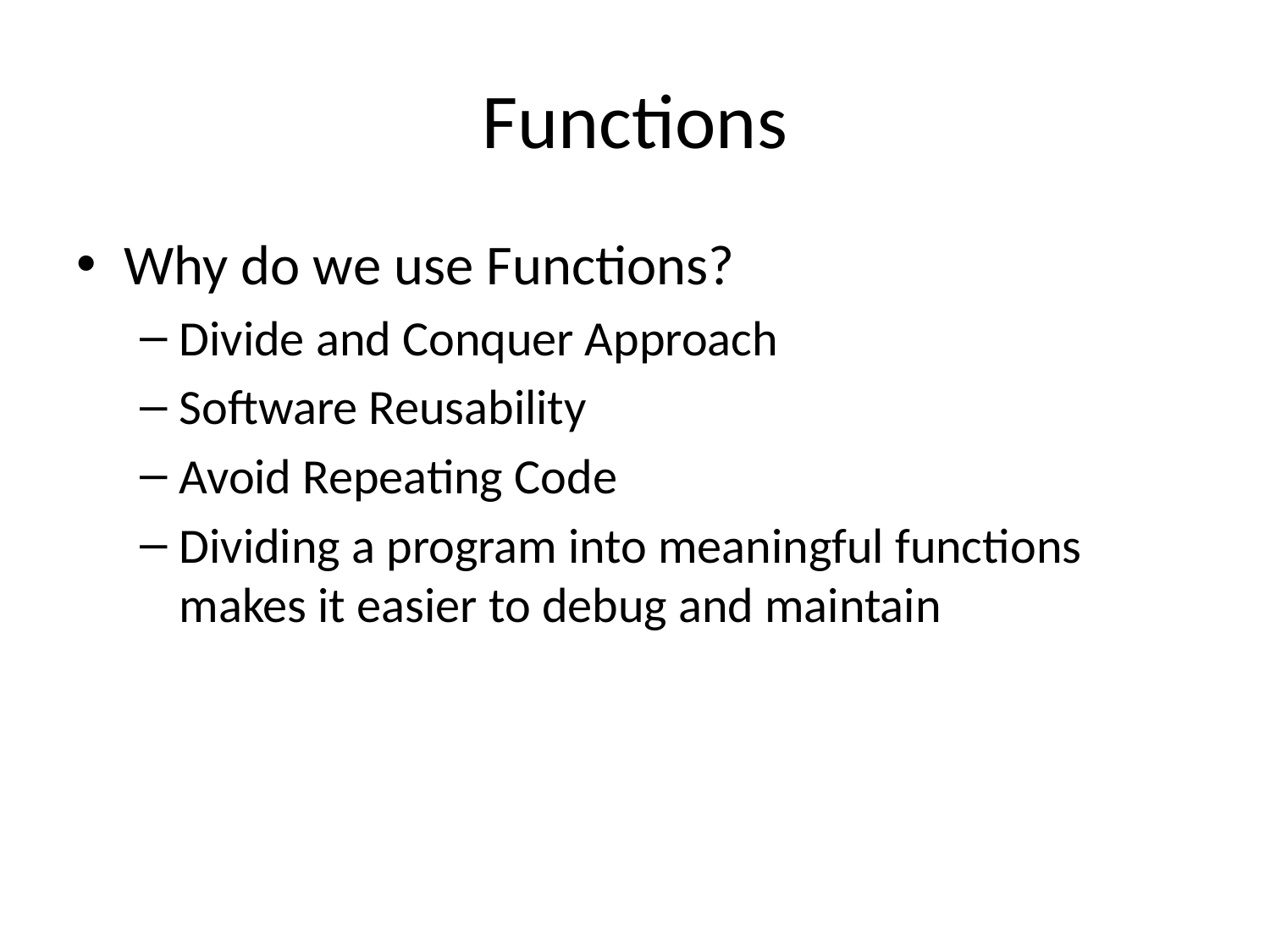

# Functions
Why do we use Functions?
Divide and Conquer Approach
Software Reusability
Avoid Repeating Code
Dividing a program into meaningful functions makes it easier to debug and maintain